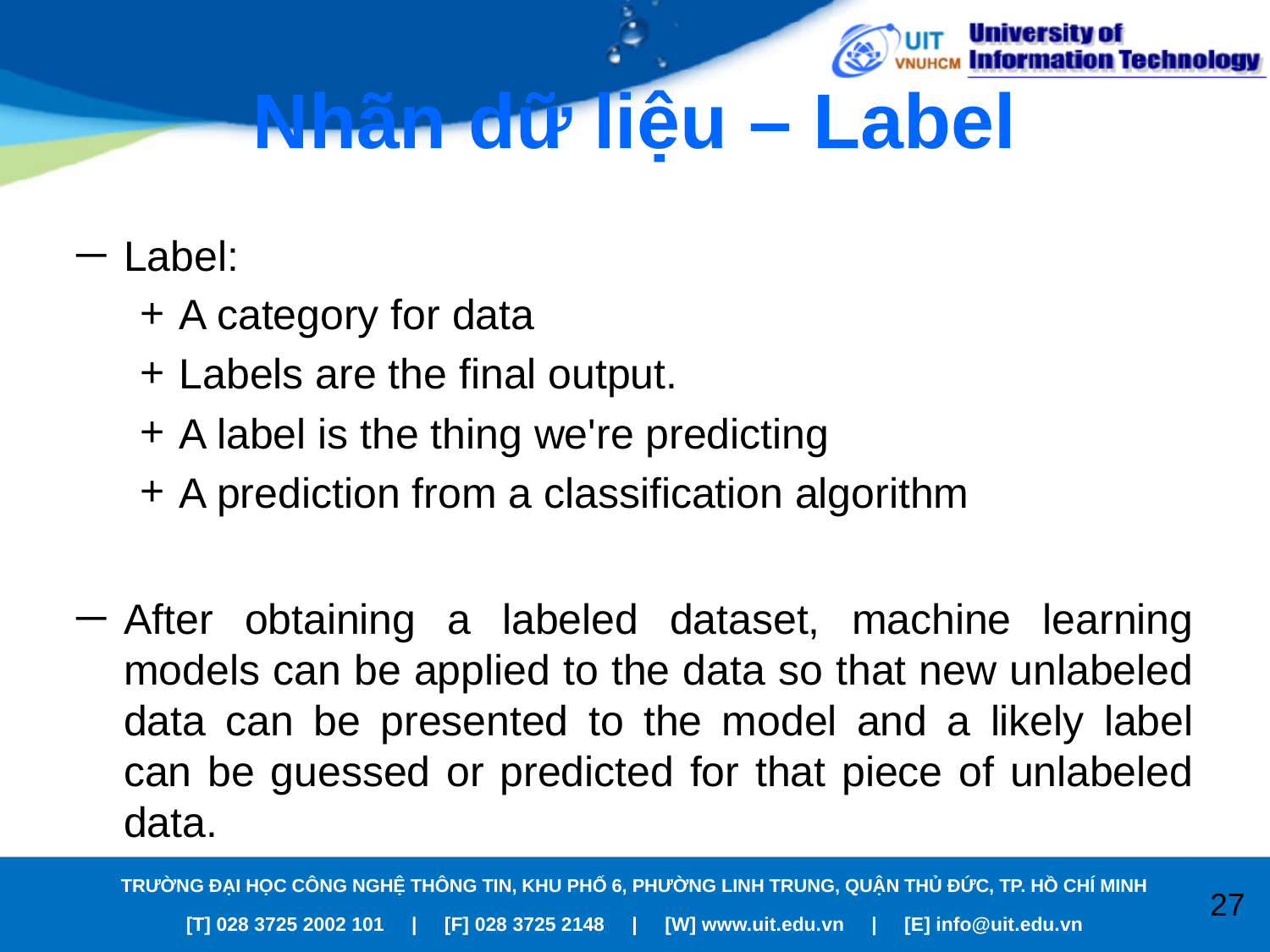

# Nhãn dữ liệu – Label
Label:
A category for data
Labels are the final output.
A label is the thing we're predicting
A prediction from a classification algorithm

After obtaining a labeled dataset, machine learning models can be applied to the data so that new unlabeled data can be presented to the model and a likely label can be guessed or predicted for that piece of unlabeled data.